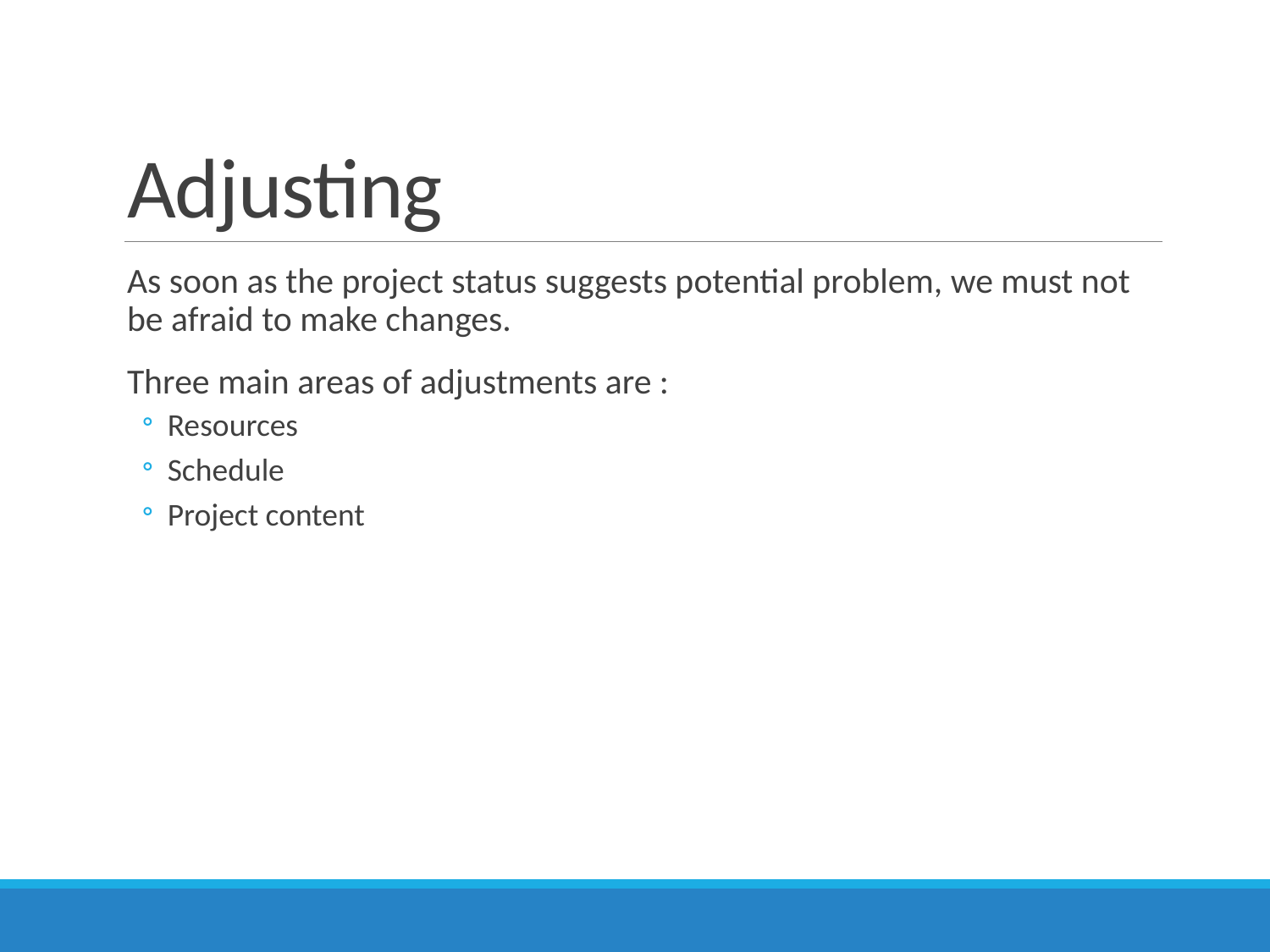

# Adjusting
As soon as the project status suggests potential problem, we must not be afraid to make changes.
Three main areas of adjustments are :
Resources
Schedule
Project content